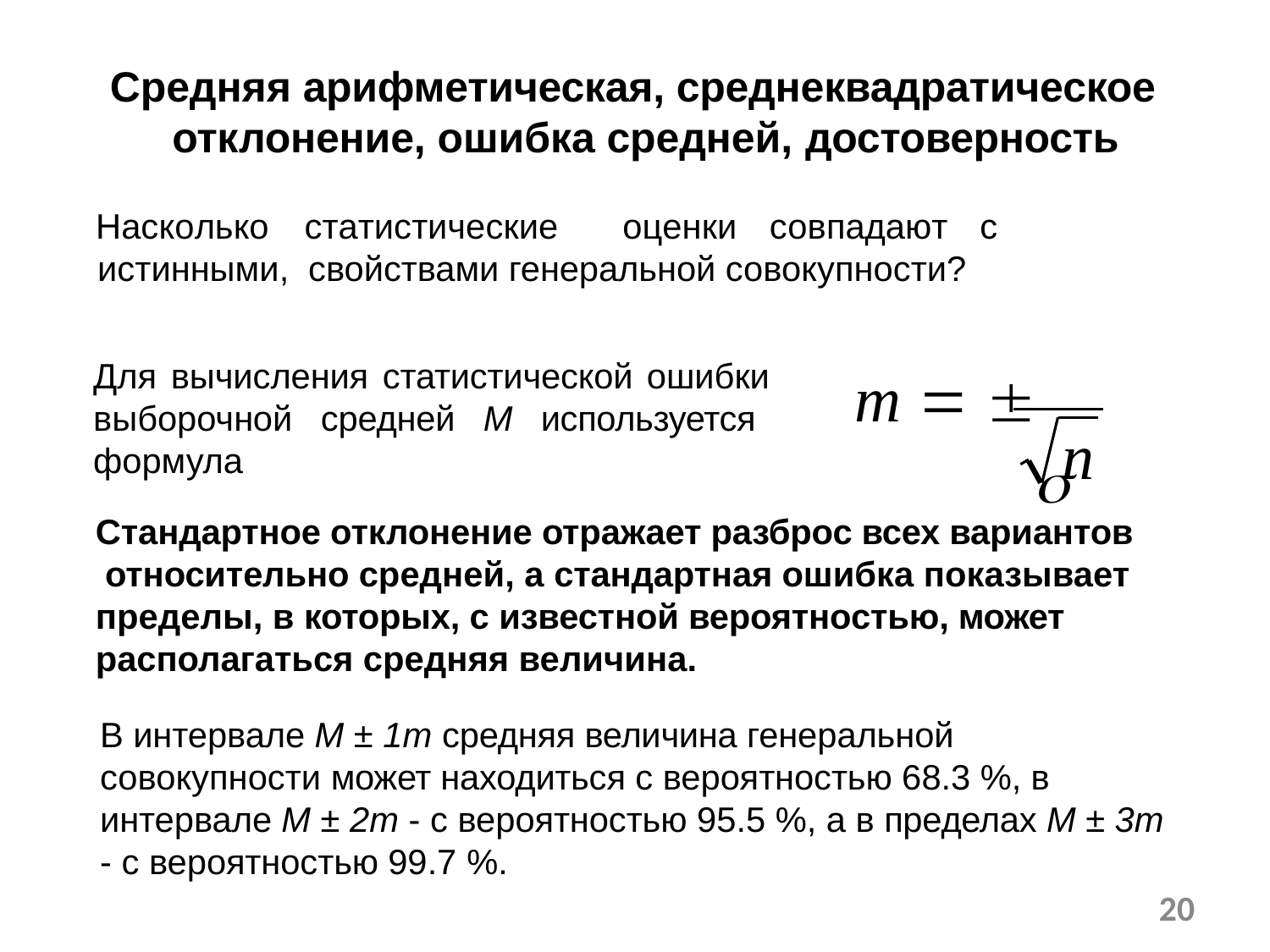

Средняя арифметическая, среднеквадратическое  отклонение, ошибка средней, достоверность

Насколько	статистические	оценки	совпадают	с	истинными,  свойствами генеральной совокупности?
Для вычисления статистической ошибки  выборочной средней M используется  формула
m = ±	σ

n

Стандартное отклонение отражает разброс всех вариантов  относительно средней, а стандартная ошибка показывает  пределы, в которых, с известной вероятностью, может  располагаться средняя величина.

В интервале M ± 1m средняя величина генеральной  совокупности может находиться с вероятностью 68.3 %, в  интервале M ± 2m - с вероятностью 95.5 %, а в пределах M ± 3m
- с вероятностью 99.7 %.
20